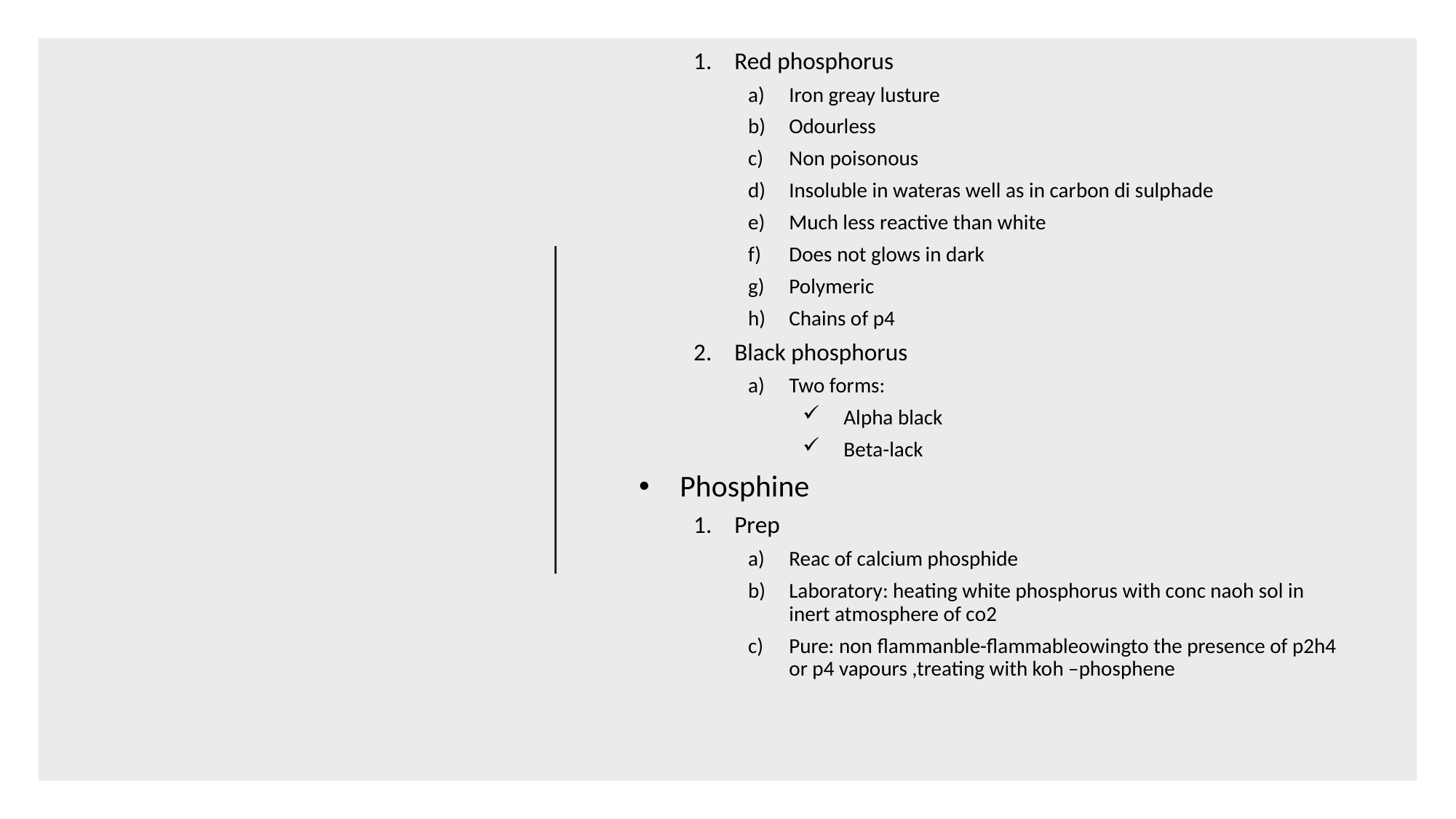

Red phosphorus
Iron greay lusture
Odourless
Non poisonous
Insoluble in wateras well as in carbon di sulphade
Much less reactive than white
Does not glows in dark
Polymeric
Chains of p4
Black phosphorus
Two forms:
Alpha black
Beta-lack
Phosphine
Prep
Reac of calcium phosphide
Laboratory: heating white phosphorus with conc naoh sol in inert atmosphere of co2
Pure: non flammanble-flammableowingto the presence of p2h4 or p4 vapours ,treating with koh –phosphene